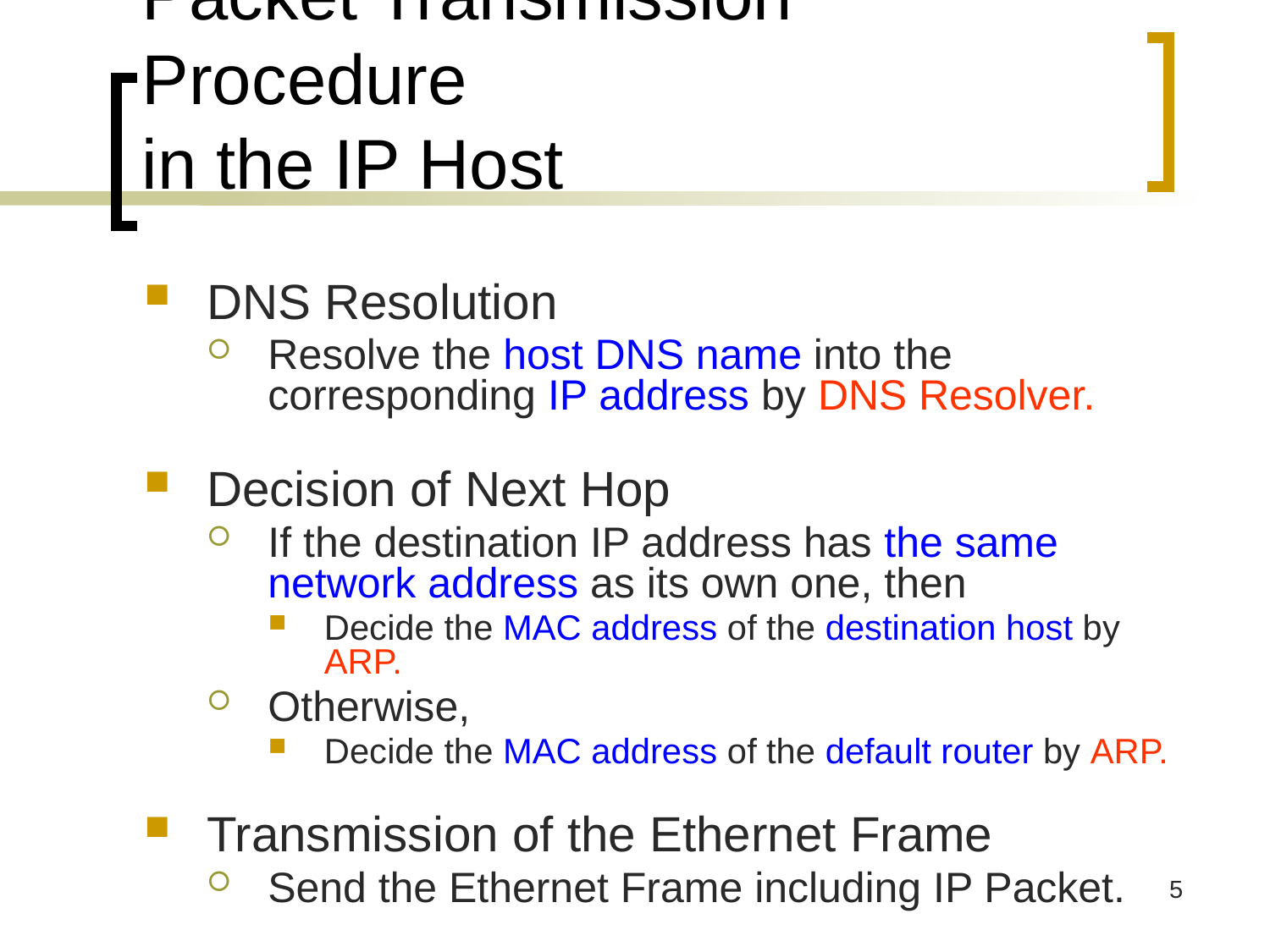

# Packet Transmission Procedure in the IP Host
DNS Resolution
Resolve the host DNS name into the corresponding IP address by DNS Resolver.
Decision of Next Hop
If the destination IP address has the same network address as its own one, then
Decide the MAC address of the destination host by ARP.
Otherwise,
Decide the MAC address of the default router by ARP.
Transmission of the Ethernet Frame
Send the Ethernet Frame including IP Packet.
5